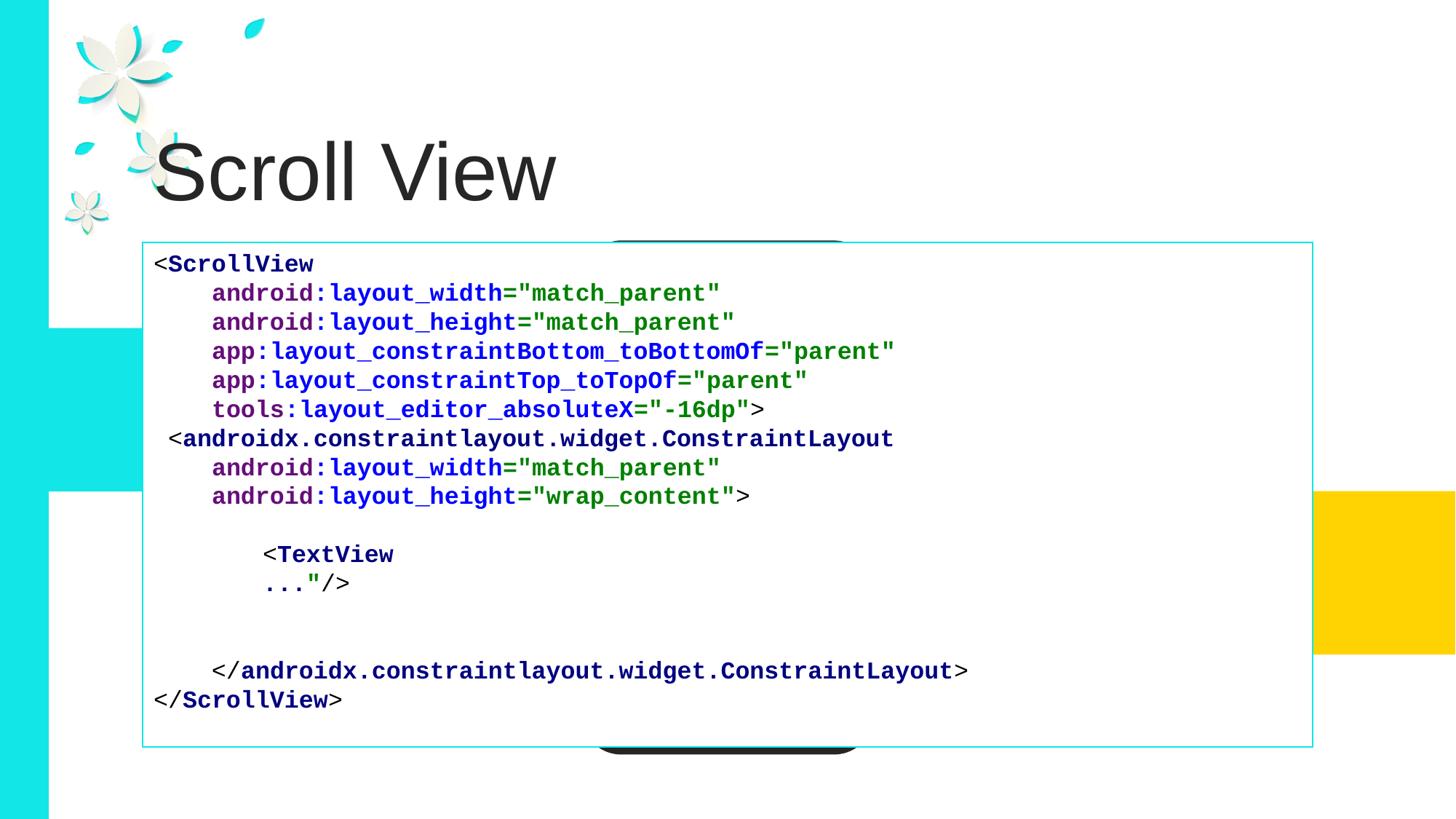

Scroll View
<ScrollView
    android:layout_width="match_parent"
    android:layout_height="match_parent"
    app:layout_constraintBottom_toBottomOf="parent"
    app:layout_constraintTop_toTopOf="parent"
    tools:layout_editor_absoluteX="-16dp">
 <androidx.constraintlayout.widget.ConstraintLayout
    android:layout_width="match_parent"
    android:layout_height="wrap_content">

	<TextView
	..."/>
    </androidx.constraintlayout.widget.ConstraintLayout>
</ScrollView>